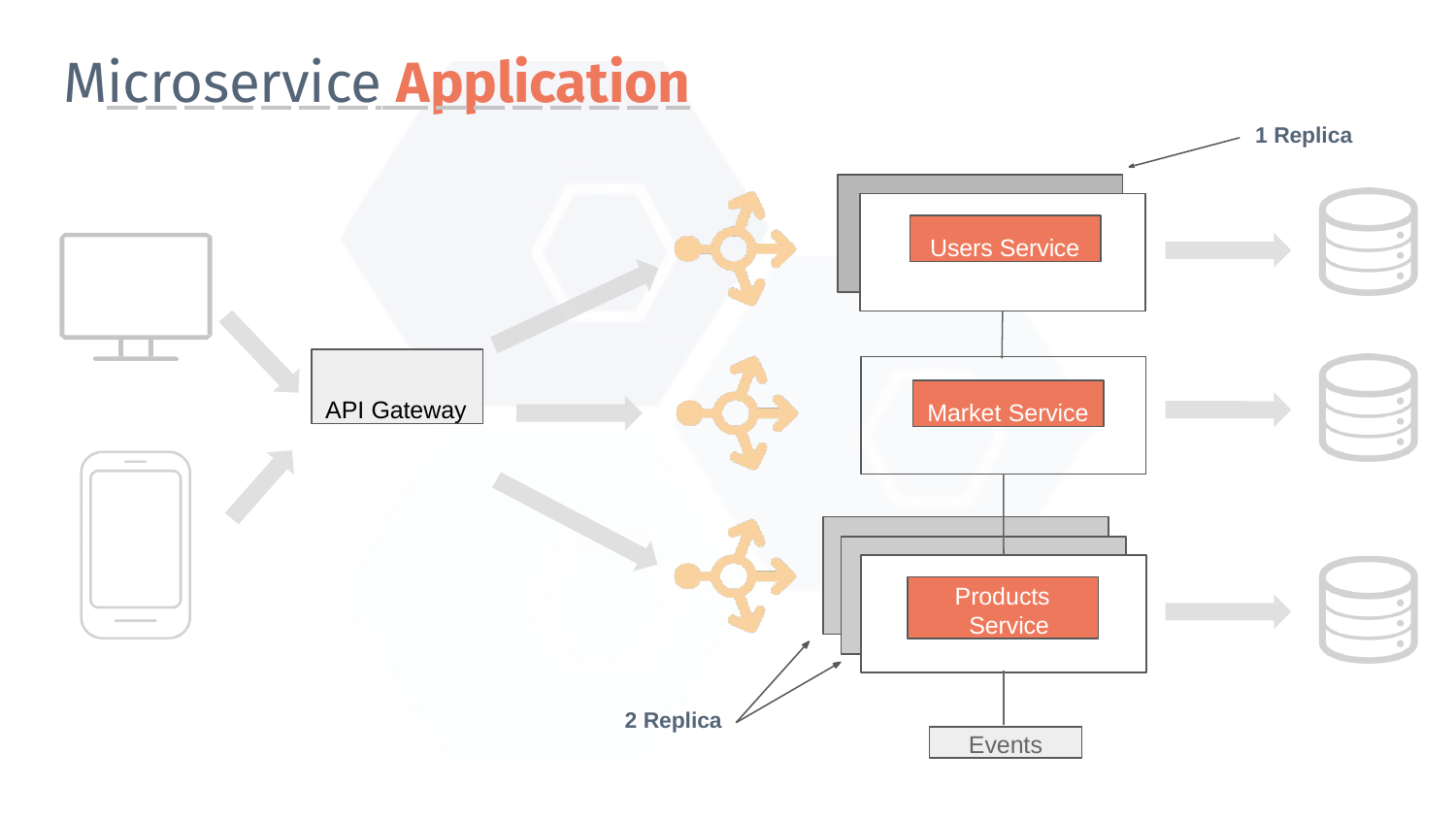

# Microservice Application
1 Replica

Users Service

API Gateway

Market Service

Products  Service

2 Replica
Events